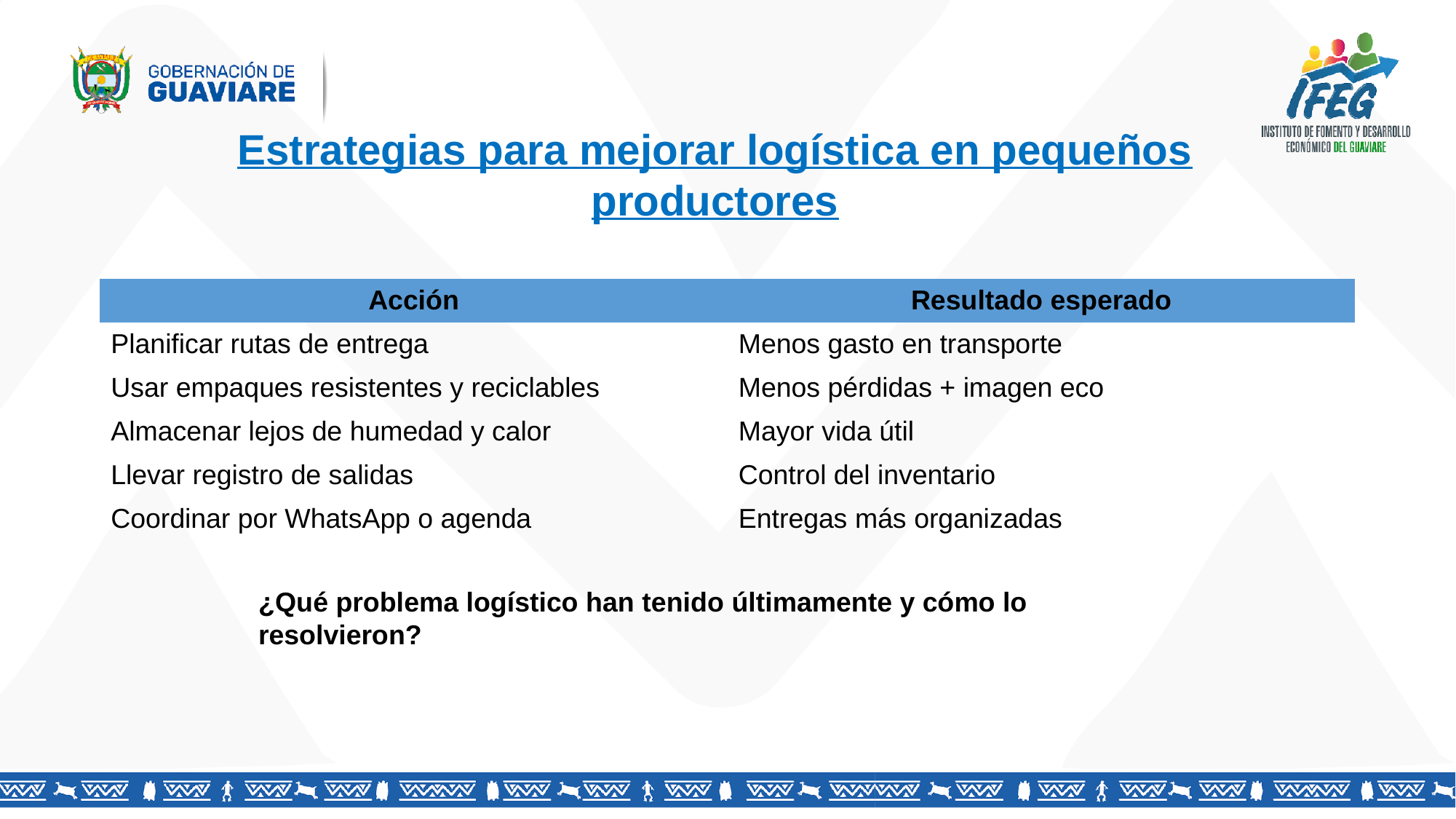

Estrategias para mejorar logística en pequeños productores
| Acción | Resultado esperado |
| --- | --- |
| Planificar rutas de entrega | Menos gasto en transporte |
| Usar empaques resistentes y reciclables | Menos pérdidas + imagen eco |
| Almacenar lejos de humedad y calor | Mayor vida útil |
| Llevar registro de salidas | Control del inventario |
| Coordinar por WhatsApp o agenda | Entregas más organizadas |
¿Qué problema logístico han tenido últimamente y cómo lo resolvieron?